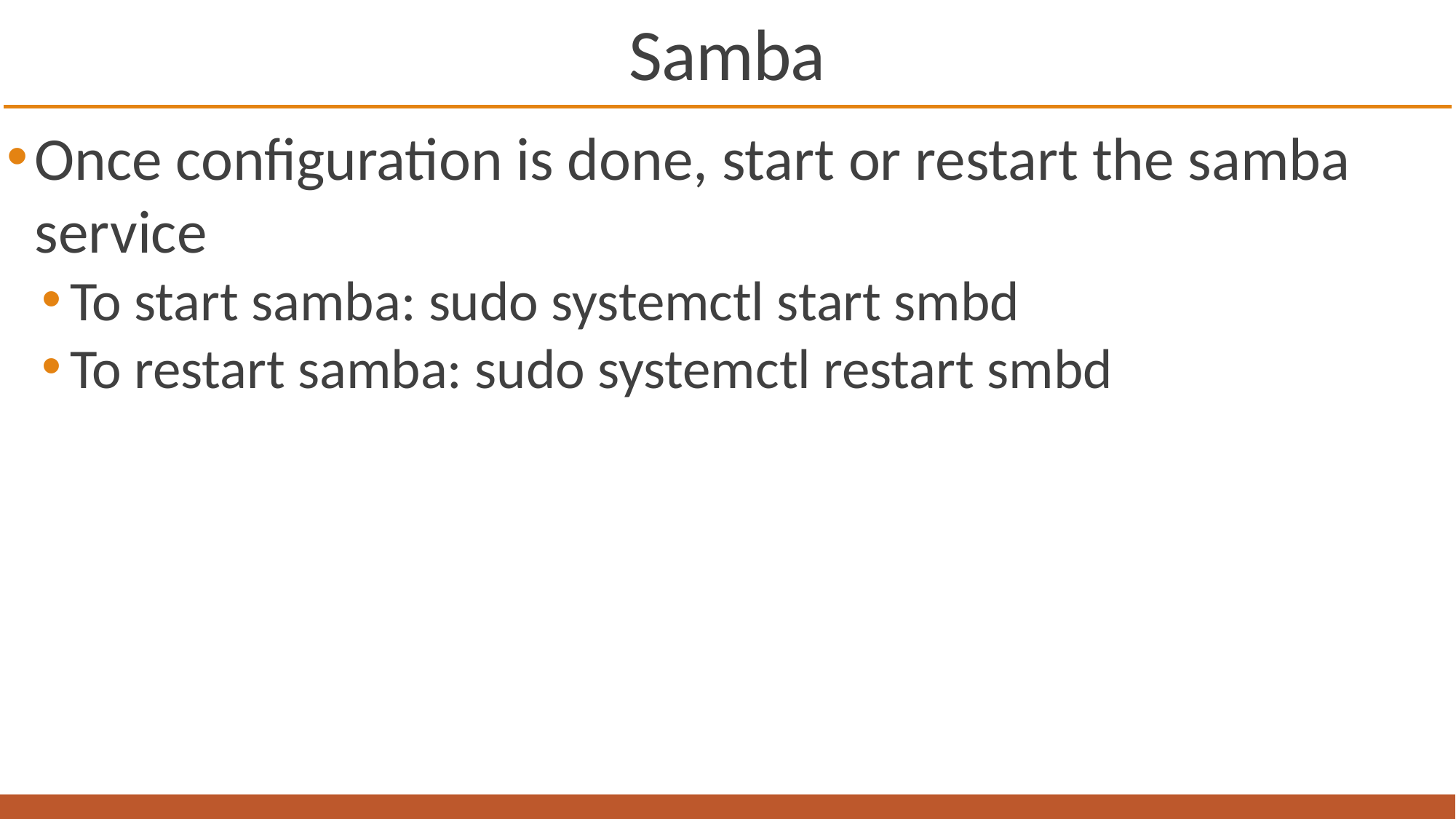

# Samba
Once configuration is done, start or restart the samba service
To start samba: sudo systemctl start smbd
To restart samba: sudo systemctl restart smbd